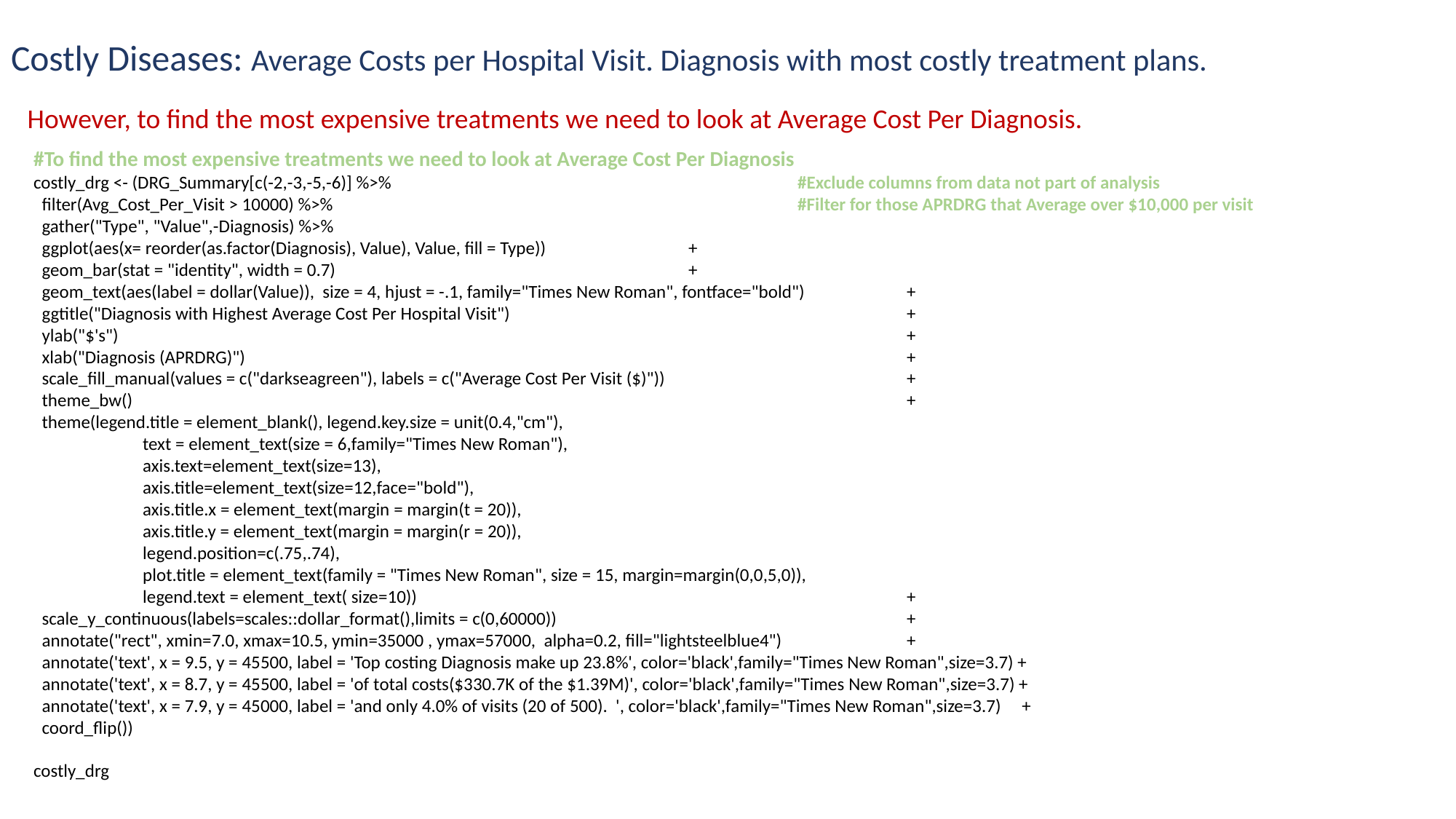

# Costly Diseases: Average Costs per Hospital Visit. Diagnosis with most costly treatment plans.
However, to find the most expensive treatments we need to look at Average Cost Per Diagnosis.
#To find the most expensive treatments we need to look at Average Cost Per Diagnosis
costly_drg <- (DRG_Summary[c(-2,-3,-5,-6)] %>%  				#Exclude columns from data not part of analysis
  filter(Avg_Cost_Per_Visit > 10000) %>%  					#Filter for those APRDRG that Average over $10,000 per visit
  gather("Type", "Value",-Diagnosis) %>%
  ggplot(aes(x= reorder(as.factor(Diagnosis), Value), Value, fill = Type)) 		+
  geom_bar(stat = "identity", width = 0.7) 				+
  geom_text(aes(label = dollar(Value)),  size = 4, hjust = -.1, family="Times New Roman", fontface="bold")	+
  ggtitle("Diagnosis with Highest Average Cost Per Hospital Visit")				+
  ylab("$'s") 								+
  xlab("Diagnosis (APRDRG)") 							+
  scale_fill_manual(values = c("darkseagreen"), labels = c("Average Cost Per Visit ($)")) 			+
  theme_bw() 								+
  theme(legend.title = element_blank(), legend.key.size = unit(0.4,"cm"),
        	text = element_text(size = 6,family="Times New Roman"),
        	axis.text=element_text(size=13),
        	axis.title=element_text(size=12,face="bold"),
        	axis.title.x = element_text(margin = margin(t = 20)),
        	axis.title.y = element_text(margin = margin(r = 20)),
        	legend.position=c(.75,.74),
        	plot.title = element_text(family = "Times New Roman", size = 15, margin=margin(0,0,5,0)),
        	legend.text = element_text( size=10))					+
  scale_y_continuous(labels=scales::dollar_format(),limits = c(0,60000))				+
  annotate("rect", xmin=7.0, xmax=10.5, ymin=35000 , ymax=57000,  alpha=0.2, fill="lightsteelblue4") 		+
  annotate('text', x = 9.5, y = 45500, label = 'Top costing Diagnosis make up 23.8%', color='black',family="Times New Roman",size=3.7) +
  annotate('text', x = 8.7, y = 45500, label = 'of total costs($330.7K of the $1.39M)', color='black',family="Times New Roman",size=3.7) +
  annotate('text', x = 7.9, y = 45000, label = 'and only 4.0% of visits (20 of 500).  ', color='black',family="Times New Roman",size=3.7)     +
  coord_flip())

costly_drg